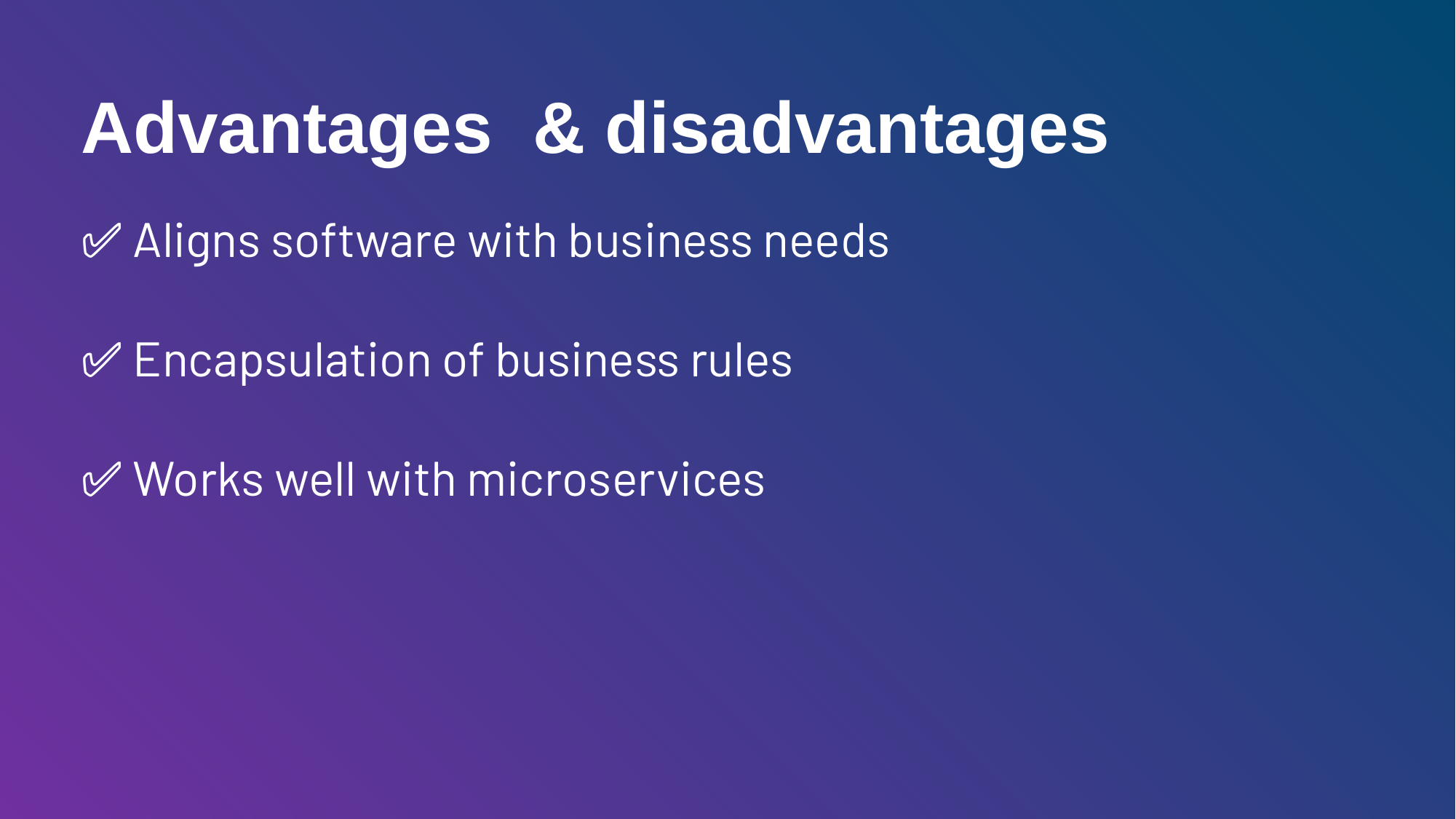

Advantages  & disadvantages
✅ Aligns software with business needs
✅ Encapsulation of business rules
✅ Works well with microservices
❌ Requires deep domain knowledge and technical expertise.